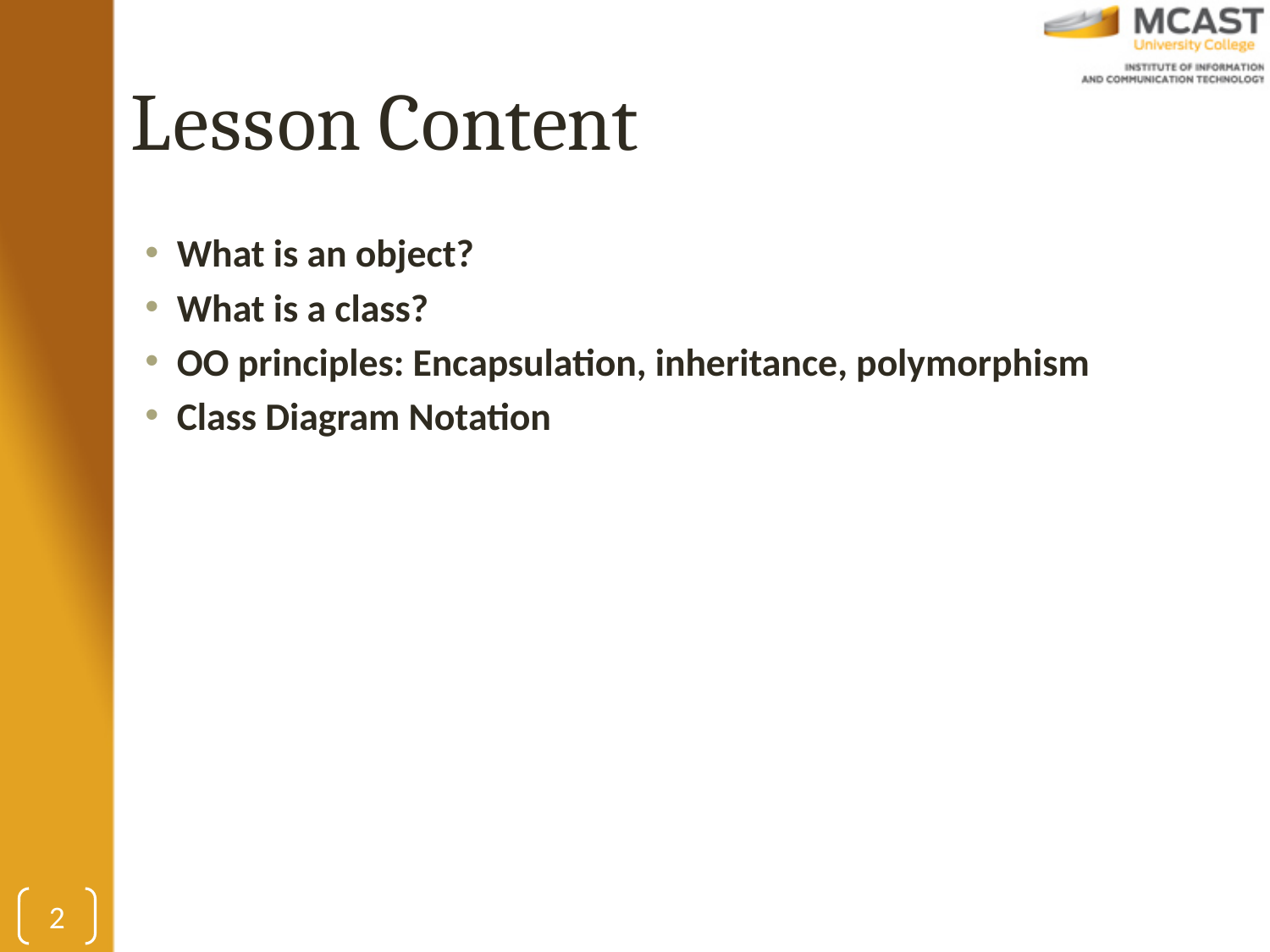

# Lesson Content
What is an object?
What is a class?
OO principles: Encapsulation, inheritance, polymorphism
Class Diagram Notation

2